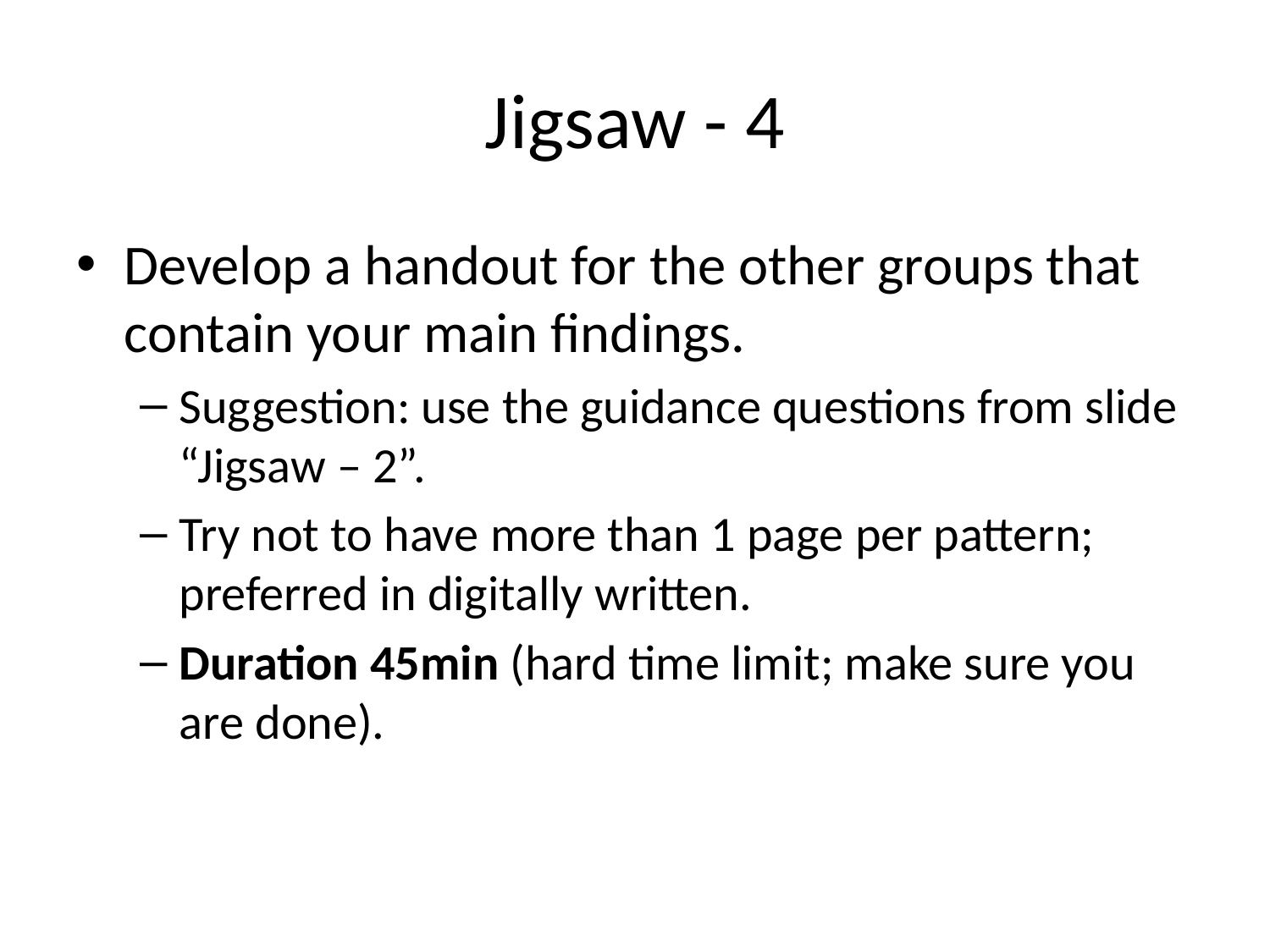

# Jigsaw - 4
Develop a handout for the other groups that contain your main findings.
Suggestion: use the guidance questions from slide “Jigsaw – 2”.
Try not to have more than 1 page per pattern; preferred in digitally written.
Duration 45min (hard time limit; make sure you are done).